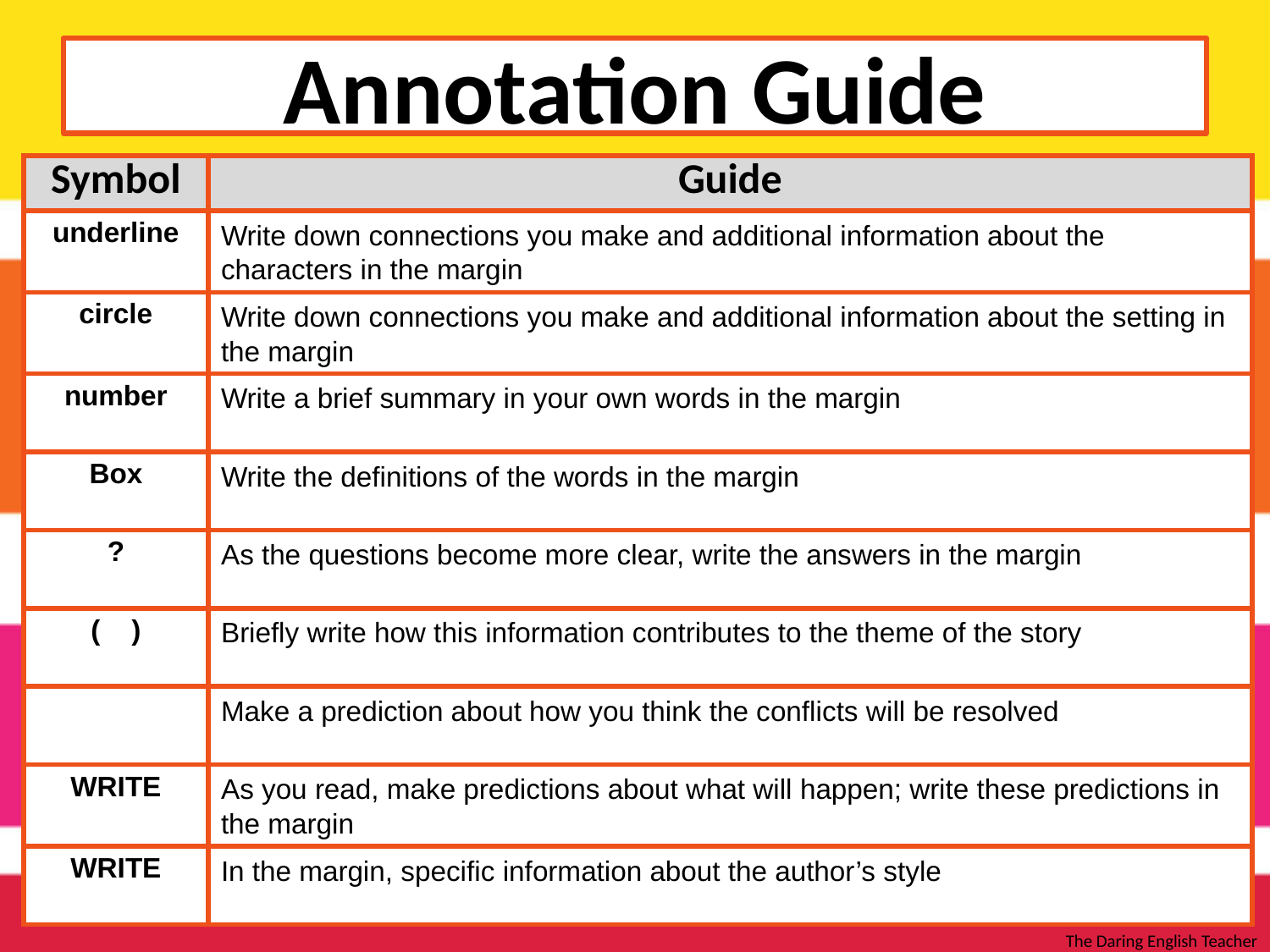

# Annotation Guide
| Symbol | Guide |
| --- | --- |
| underline | Write down connections you make and additional information about the characters in the margin |
| circle | Write down connections you make and additional information about the setting in the margin |
| number | Write a brief summary in your own words in the margin |
| Box | Write the definitions of the words in the margin |
| ? | As the questions become more clear, write the answers in the margin |
| ( ) | Briefly write how this information contributes to the theme of the story |
|  | Make a prediction about how you think the conflicts will be resolved |
| WRITE | As you read, make predictions about what will happen; write these predictions in the margin |
| WRITE | In the margin, specific information about the author’s style |